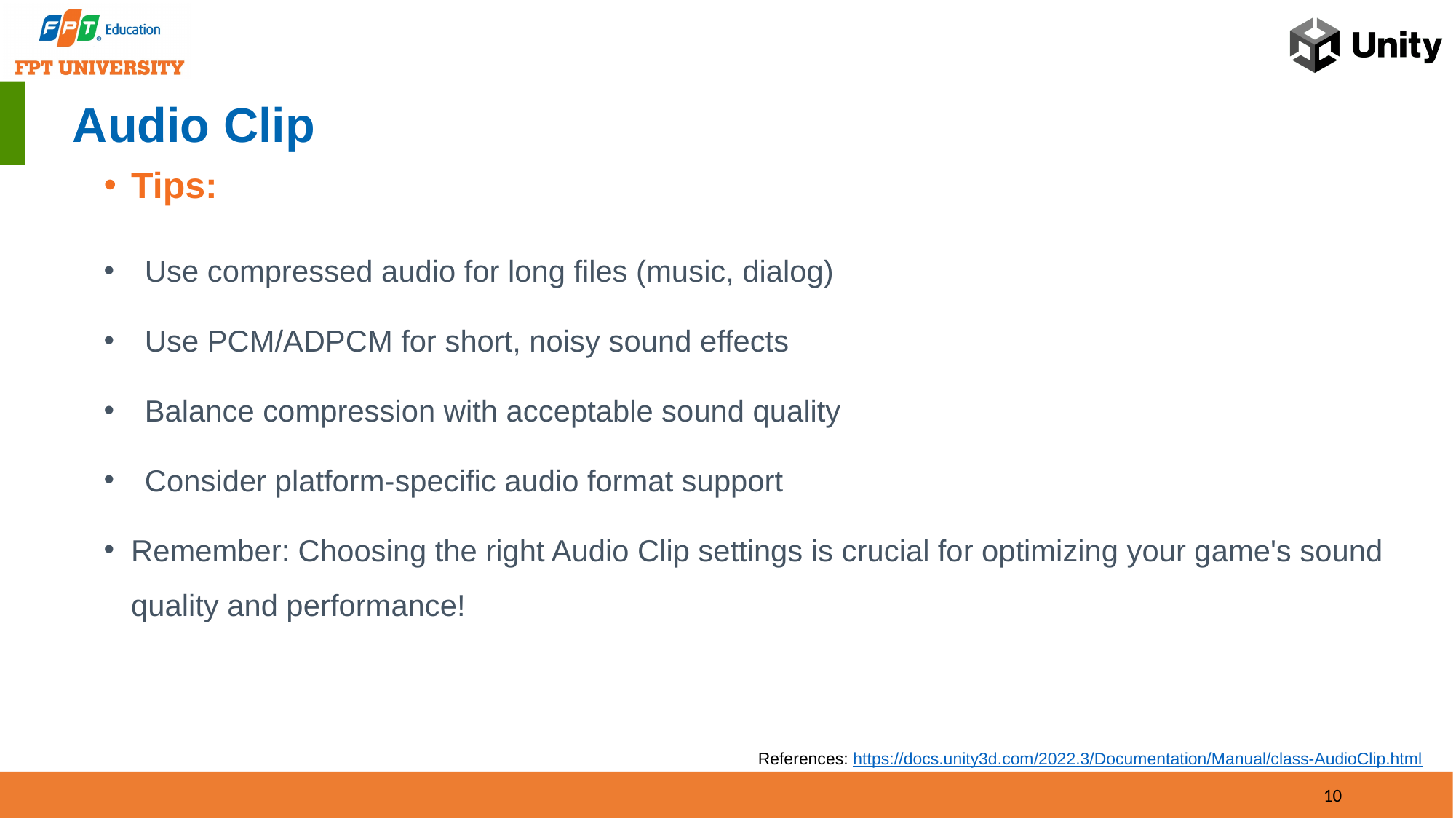

# Audio Clip
Tips:
Use compressed audio for long files (music, dialog)
Use PCM/ADPCM for short, noisy sound effects
Balance compression with acceptable sound quality
Consider platform-specific audio format support
Remember: Choosing the right Audio Clip settings is crucial for optimizing your game's sound quality and performance!
References: https://docs.unity3d.com/2022.3/Documentation/Manual/class-AudioClip.html
10